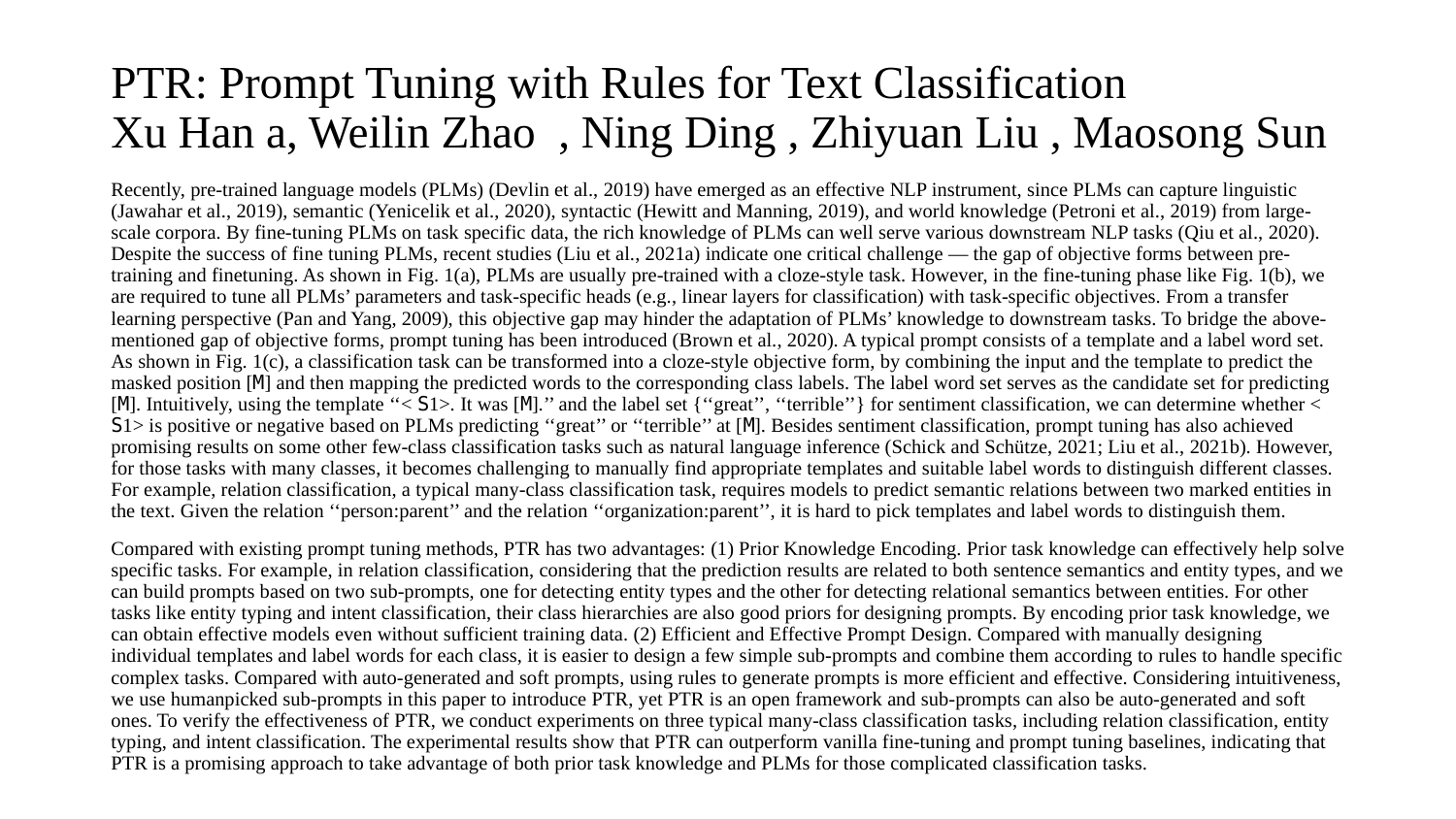

# PTR: Prompt Tuning with Rules for Text Classification
Xu Han a, Weilin Zhao  , Ning Ding , Zhiyuan Liu , Maosong Sun
Recently, pre-trained language models (PLMs) (Devlin et al., 2019) have emerged as an effective NLP instrument, since PLMs can capture linguistic (Jawahar et al., 2019), semantic (Yenicelik et al., 2020), syntactic (Hewitt and Manning, 2019), and world knowledge (Petroni et al., 2019) from large-scale corpora. By fine-tuning PLMs on task specific data, the rich knowledge of PLMs can well serve various downstream NLP tasks (Qiu et al., 2020). Despite the success of fine tuning PLMs, recent studies (Liu et al., 2021a) indicate one critical challenge — the gap of objective forms between pre-training and finetuning. As shown in Fig. 1(a), PLMs are usually pre-trained with a cloze-style task. However, in the fine-tuning phase like Fig. 1(b), we are required to tune all PLMs’ parameters and task-specific heads (e.g., linear layers for classification) with task-specific objectives. From a transfer learning perspective (Pan and Yang, 2009), this objective gap may hinder the adaptation of PLMs’ knowledge to downstream tasks. To bridge the above-mentioned gap of objective forms, prompt tuning has been introduced (Brown et al., 2020). A typical prompt consists of a template and a label word set. As shown in Fig. 1(c), a classification task can be transformed into a cloze-style objective form, by combining the input and the template to predict the masked position [𝙼] and then mapping the predicted words to the corresponding class labels. The label word set serves as the candidate set for predicting [𝙼]. Intuitively, using the template ‘‘< 𝚂1>. It was [𝙼].’’ and the label set {‘‘great’’, ‘‘terrible’’} for sentiment classification, we can determine whether < 𝚂1> is positive or negative based on PLMs predicting ‘‘great’’ or ‘‘terrible’’ at [𝙼]. Besides sentiment classification, prompt tuning has also achieved promising results on some other few-class classification tasks such as natural language inference (Schick and Schütze, 2021; Liu et al., 2021b). However, for those tasks with many classes, it becomes challenging to manually find appropriate templates and suitable label words to distinguish different classes. For example, relation classification, a typical many-class classification task, requires models to predict semantic relations between two marked entities in the text. Given the relation ‘‘person:parent’’ and the relation ‘‘organization:parent’’, it is hard to pick templates and label words to distinguish them.
Compared with existing prompt tuning methods, PTR has two advantages: (1) Prior Knowledge Encoding. Prior task knowledge can effectively help solve specific tasks. For example, in relation classification, considering that the prediction results are related to both sentence semantics and entity types, and we can build prompts based on two sub-prompts, one for detecting entity types and the other for detecting relational semantics between entities. For other tasks like entity typing and intent classification, their class hierarchies are also good priors for designing prompts. By encoding prior task knowledge, we can obtain effective models even without sufficient training data. (2) Efficient and Effective Prompt Design. Compared with manually designing individual templates and label words for each class, it is easier to design a few simple sub-prompts and combine them according to rules to handle specific complex tasks. Compared with auto-generated and soft prompts, using rules to generate prompts is more efficient and effective. Considering intuitiveness, we use humanpicked sub-prompts in this paper to introduce PTR, yet PTR is an open framework and sub-prompts can also be auto-generated and soft ones. To verify the effectiveness of PTR, we conduct experiments on three typical many-class classification tasks, including relation classification, entity typing, and intent classification. The experimental results show that PTR can outperform vanilla fine-tuning and prompt tuning baselines, indicating that PTR is a promising approach to take advantage of both prior task knowledge and PLMs for those complicated classification tasks.